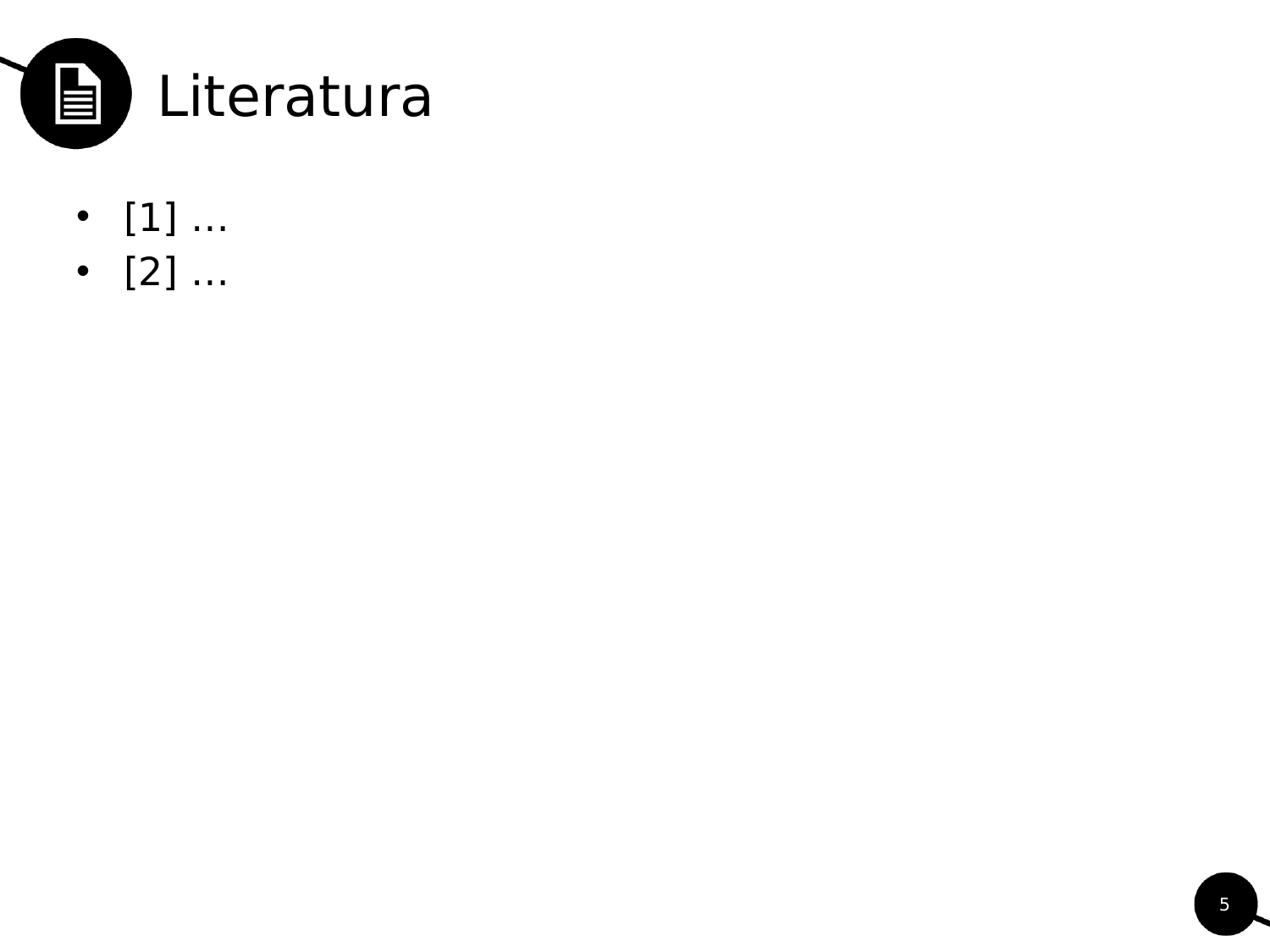

# Literatura
[1] …
[2] …
5